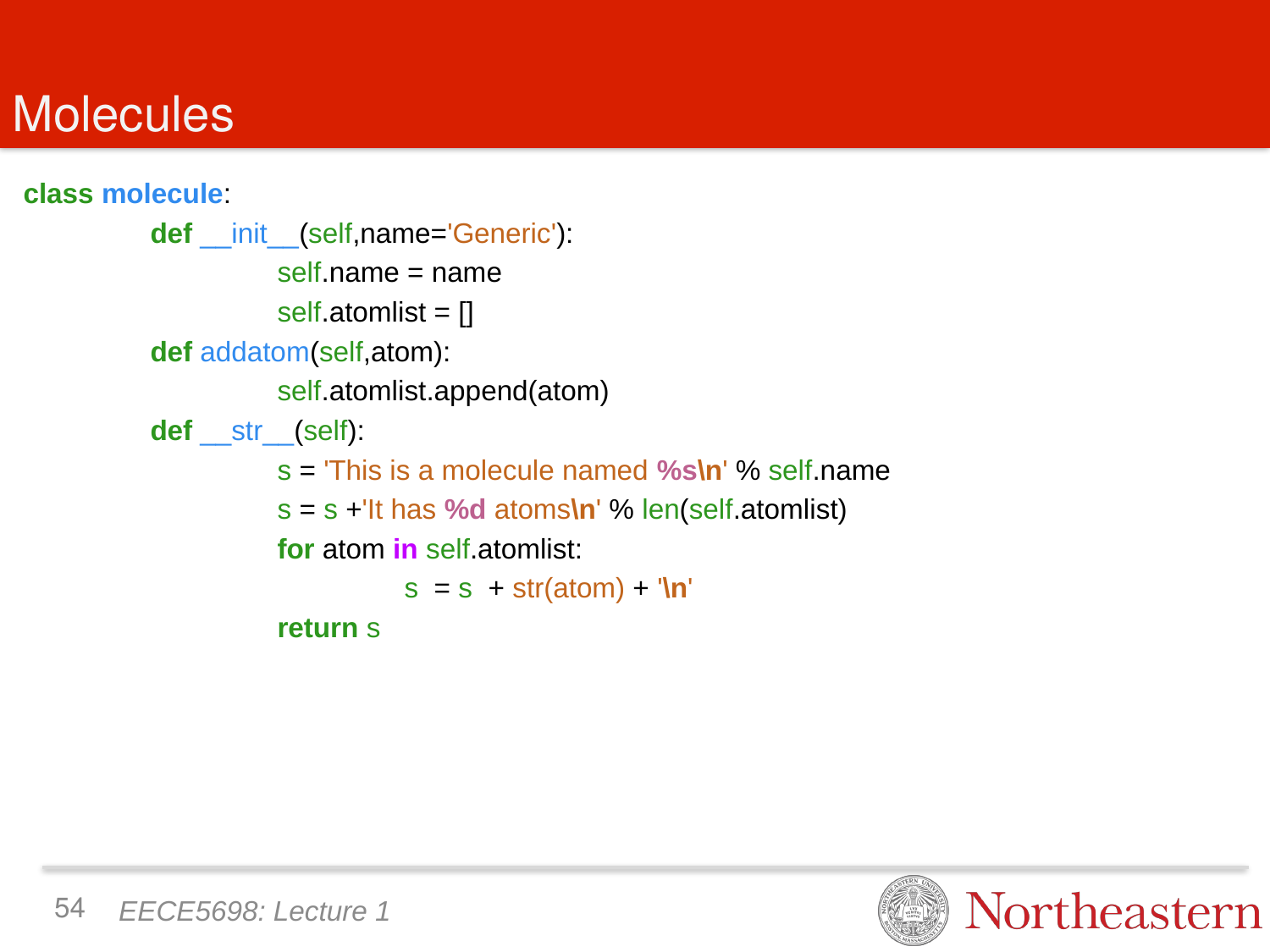

# Molecules
class molecule:
	def __init__(self,name='Generic'):
		self.name = name
		self.atomlist = []
	def addatom(self,atom):
		self.atomlist.append(atom)
	def __str__(self):
		s = 'This is a molecule named %s\n' % self.name
		s = s +'It has %d atoms\n' % len(self.atomlist)
		for atom in self.atomlist:
			s  = s  + str(atom) + '\n'
		return s

54
EECE5698: Lecture 1